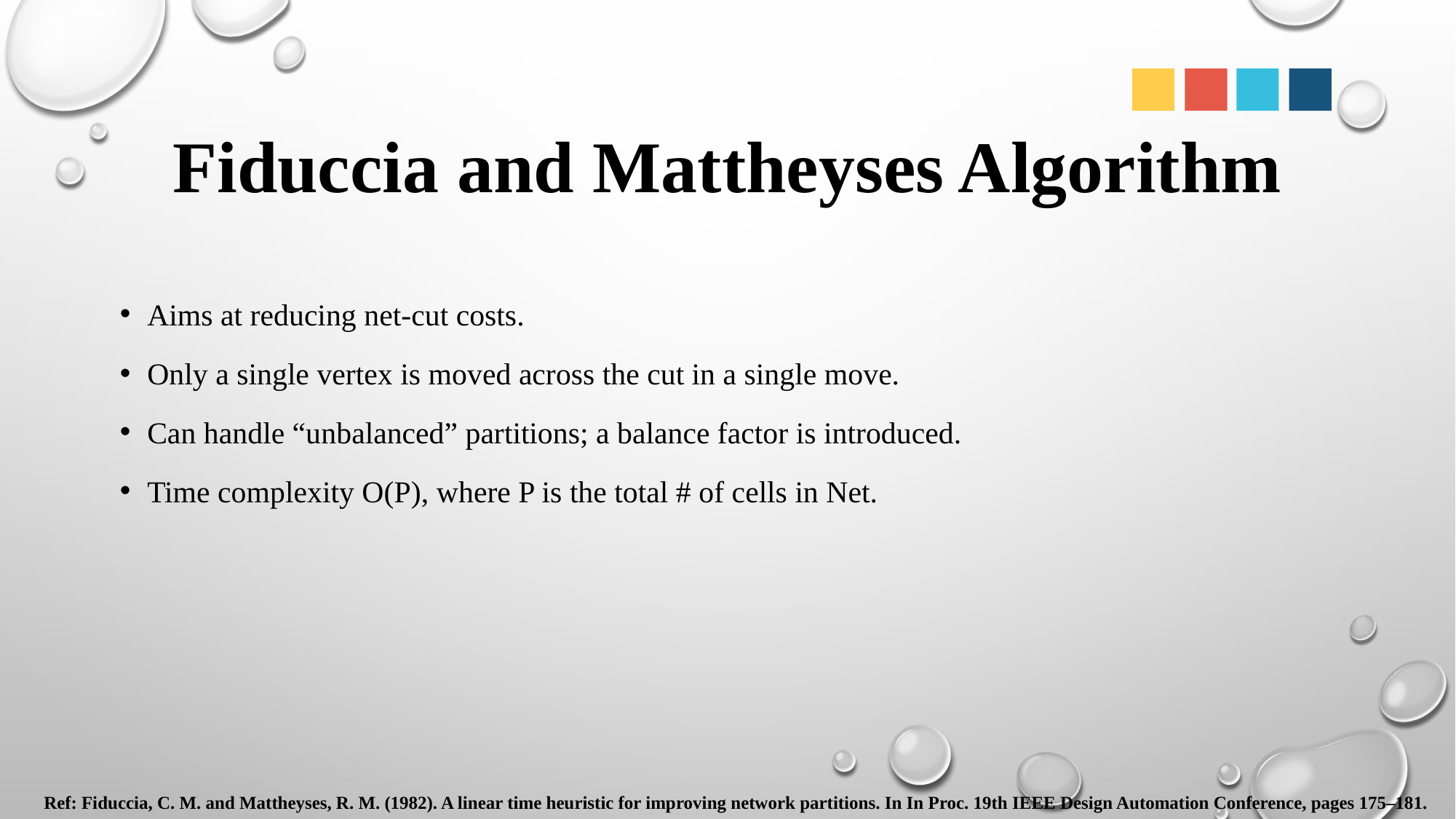

# Fiduccia and Mattheyses Algorithm
Aims at reducing net-cut costs.
Only a single vertex is moved across the cut in a single move.
Can handle “unbalanced” partitions; a balance factor is introduced.
Time complexity O(P), where P is the total # of cells in Net.
Ref: Fiduccia, C. M. and Mattheyses, R. M. (1982). A linear time heuristic for improving network partitions. In In Proc. 19th IEEE Design Automation Conference, pages 175–181.